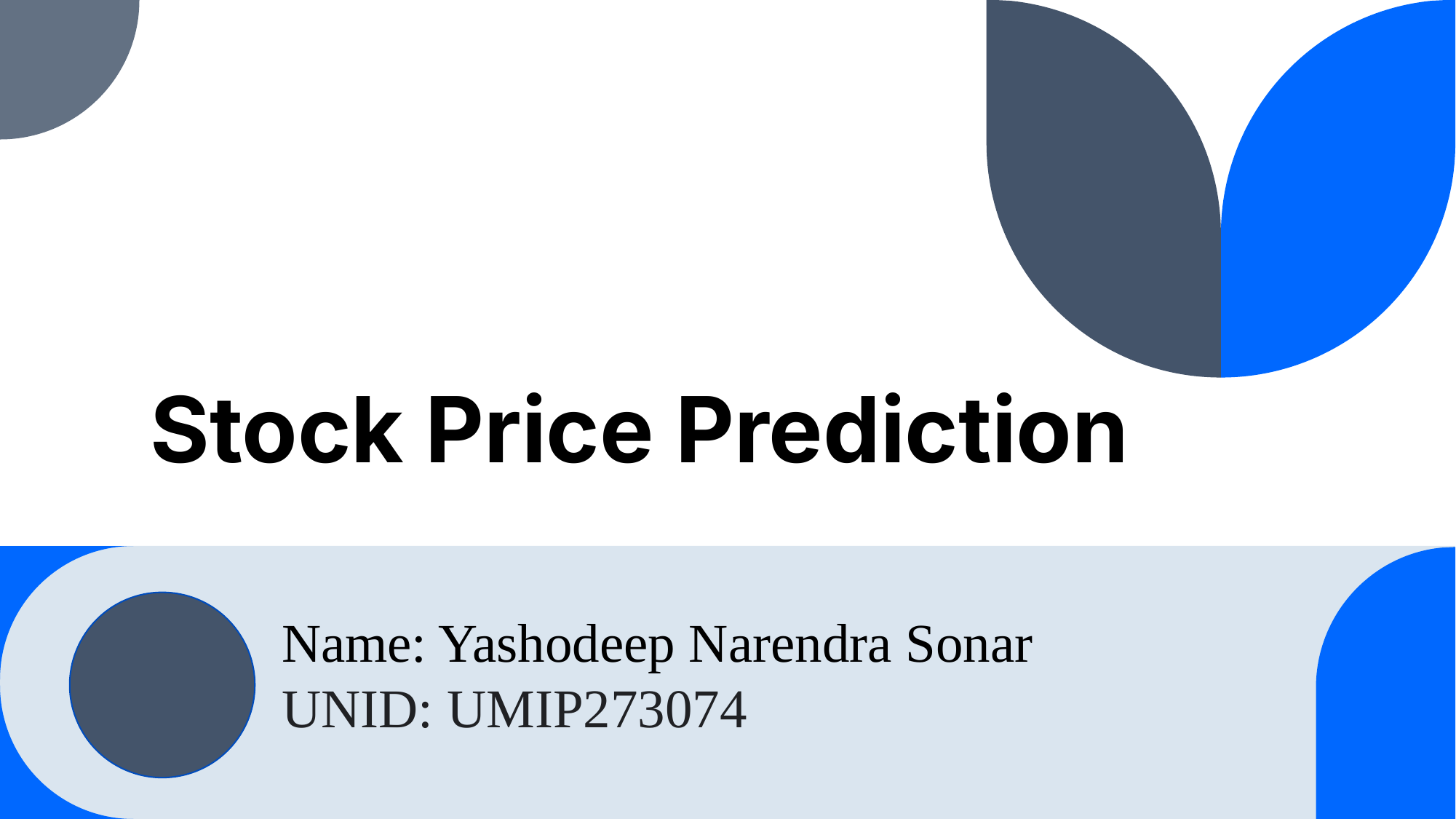

# Stock Price Prediction
Name: Yashodeep Narendra Sonar
UNID: UMIP273074